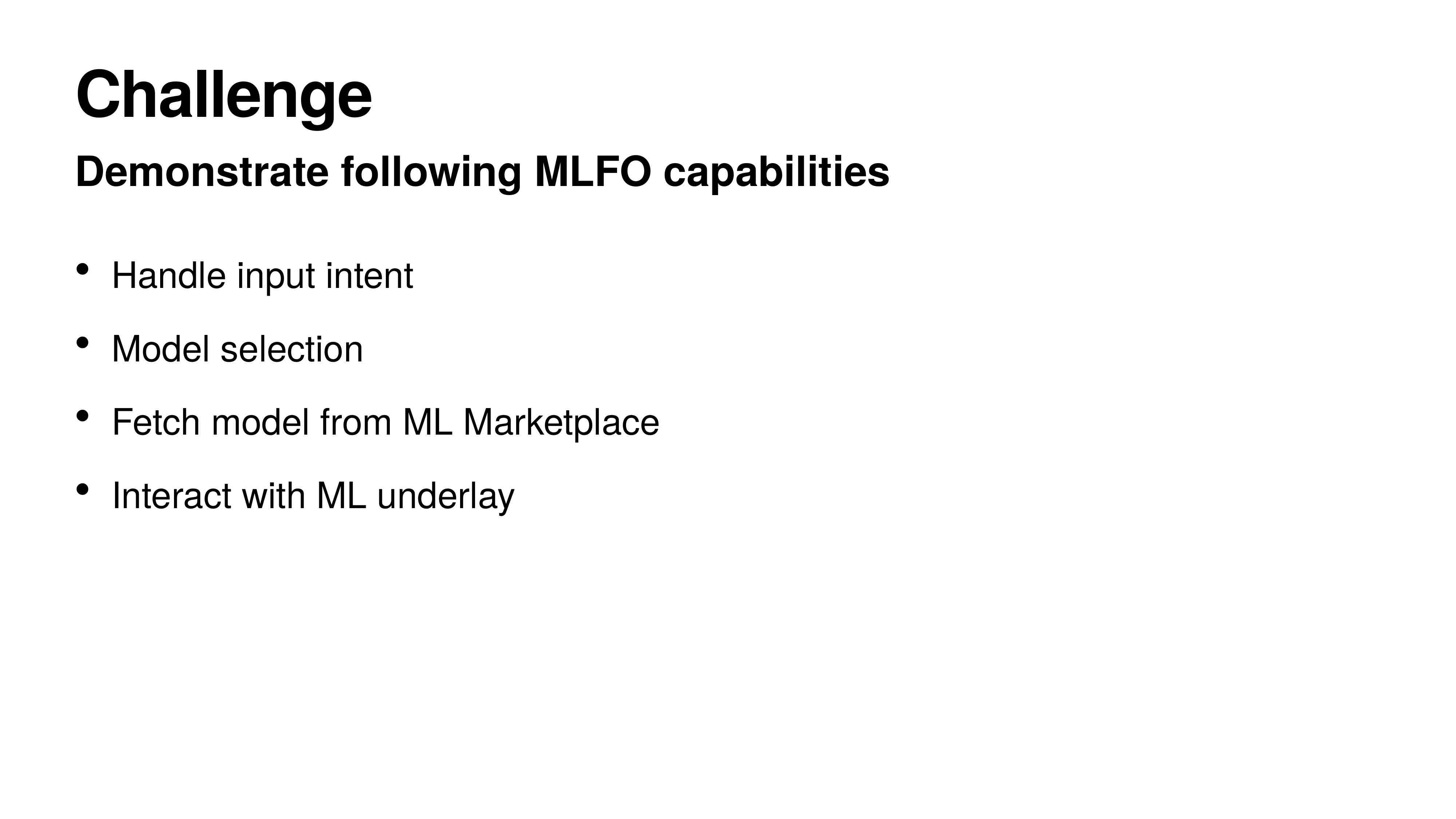

# Challenge
Demonstrate following MLFO capabilities
Handle input intent
Model selection
Fetch model from ML Marketplace
Interact with ML underlay